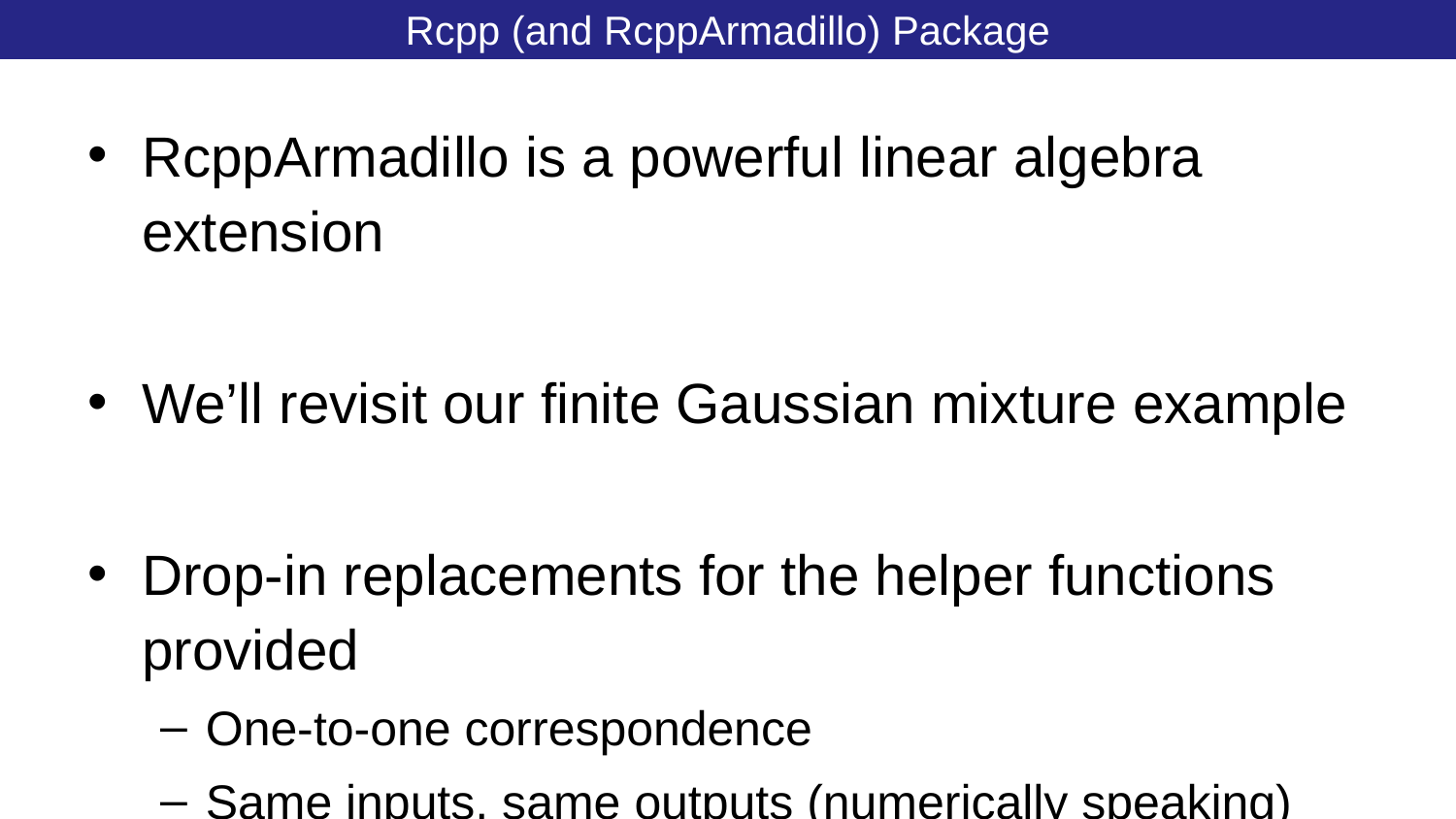

# Rcpp (and RcppArmadillo) Package
36
RcppArmadillo is a powerful linear algebra extension

We’ll revisit our finite Gaussian mixture example

Drop-in replacements for the helper functions provided
One-to-one correspondence
Same inputs, same outputs (numerically speaking)